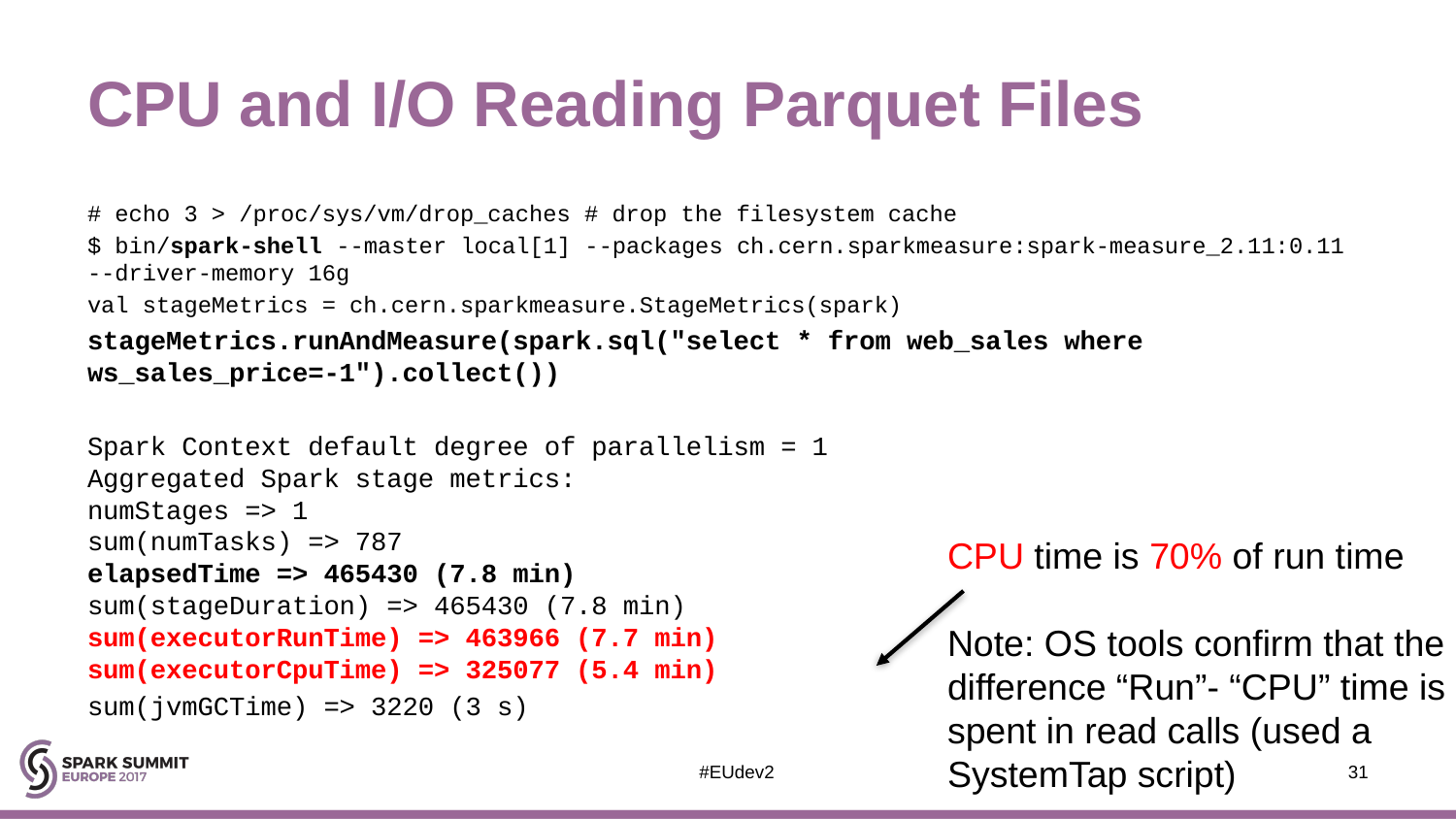

# CPU and I/O Reading Parquet Files
# echo 3 > /proc/sys/vm/drop_caches # drop the filesystem cache
$ bin/spark-shell --master local[1] --packages ch.cern.sparkmeasure:spark-measure_2.11:0.11 --driver-memory 16g
val stageMetrics = ch.cern.sparkmeasure.StageMetrics(spark)
stageMetrics.runAndMeasure(spark.sql("select * from web_sales where ws_sales_price=-1").collect())

Spark Context default degree of parallelism = 1
Aggregated Spark stage metrics:
numStages => 1
sum(numTasks) => 787
elapsedTime => 465430 (7.8 min)
sum(stageDuration) => 465430 (7.8 min)
sum(executorRunTime) => 463966 (7.7 min)
sum(executorCpuTime) => 325077 (5.4 min)
sum(jvmGCTime) => 3220 (3 s)
CPU time is 70% of run time

Note: OS tools confirm that the difference “Run”- “CPU” time is spent in read calls (used a SystemTap script)
#EUdev2
31